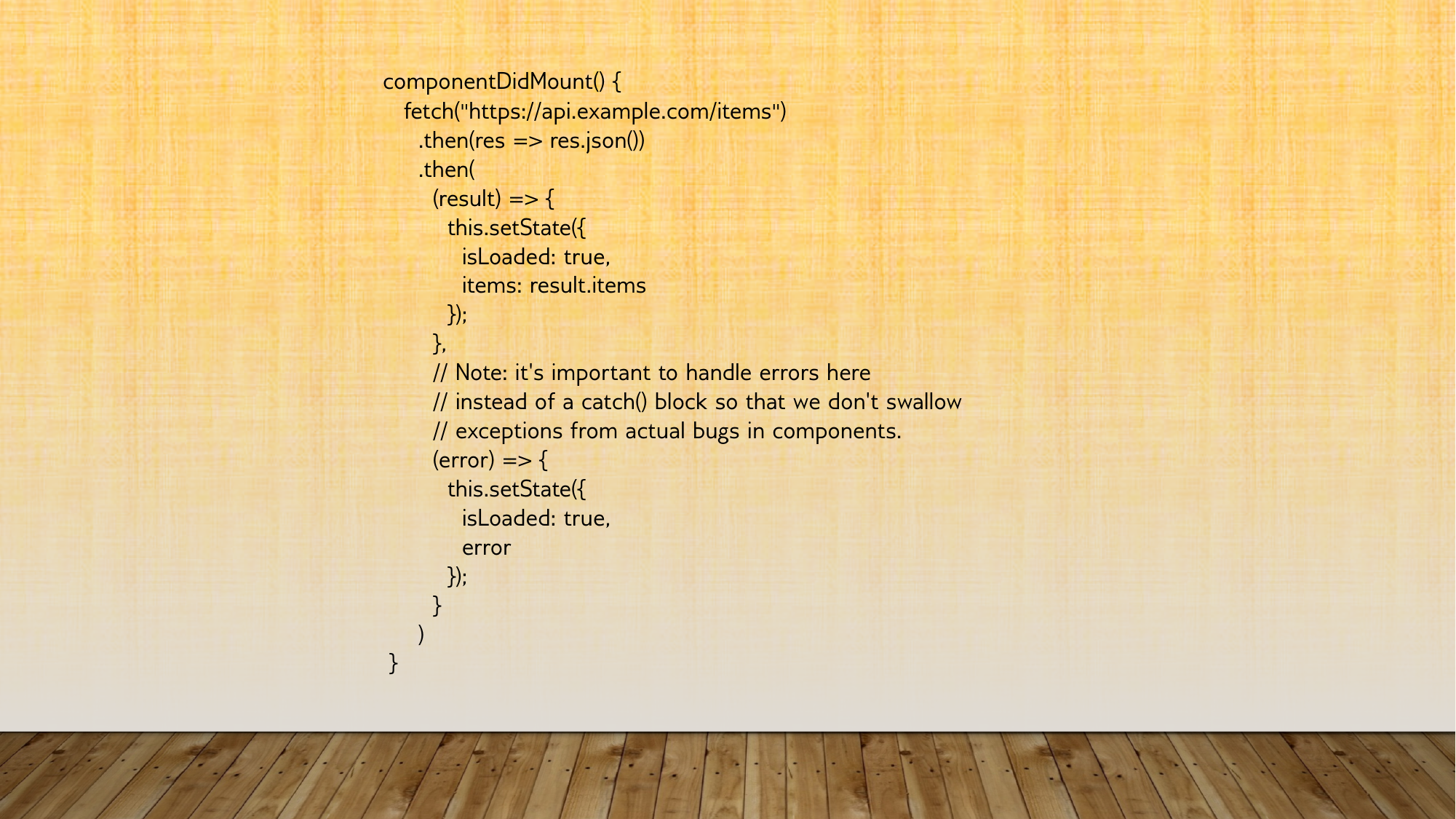

componentDidMount() {
    fetch("https://api.example.com/items")
      .then(res => res.json())
      .then(
        (result) => {
          this.setState({
            isLoaded: true,
            items: result.items
          });
        },
        // Note: it's important to handle errors here
        // instead of a catch() block so that we don't swallow
        // exceptions from actual bugs in components.
        (error) => {
          this.setState({
            isLoaded: true,
            error
          });
        }
      )
  }